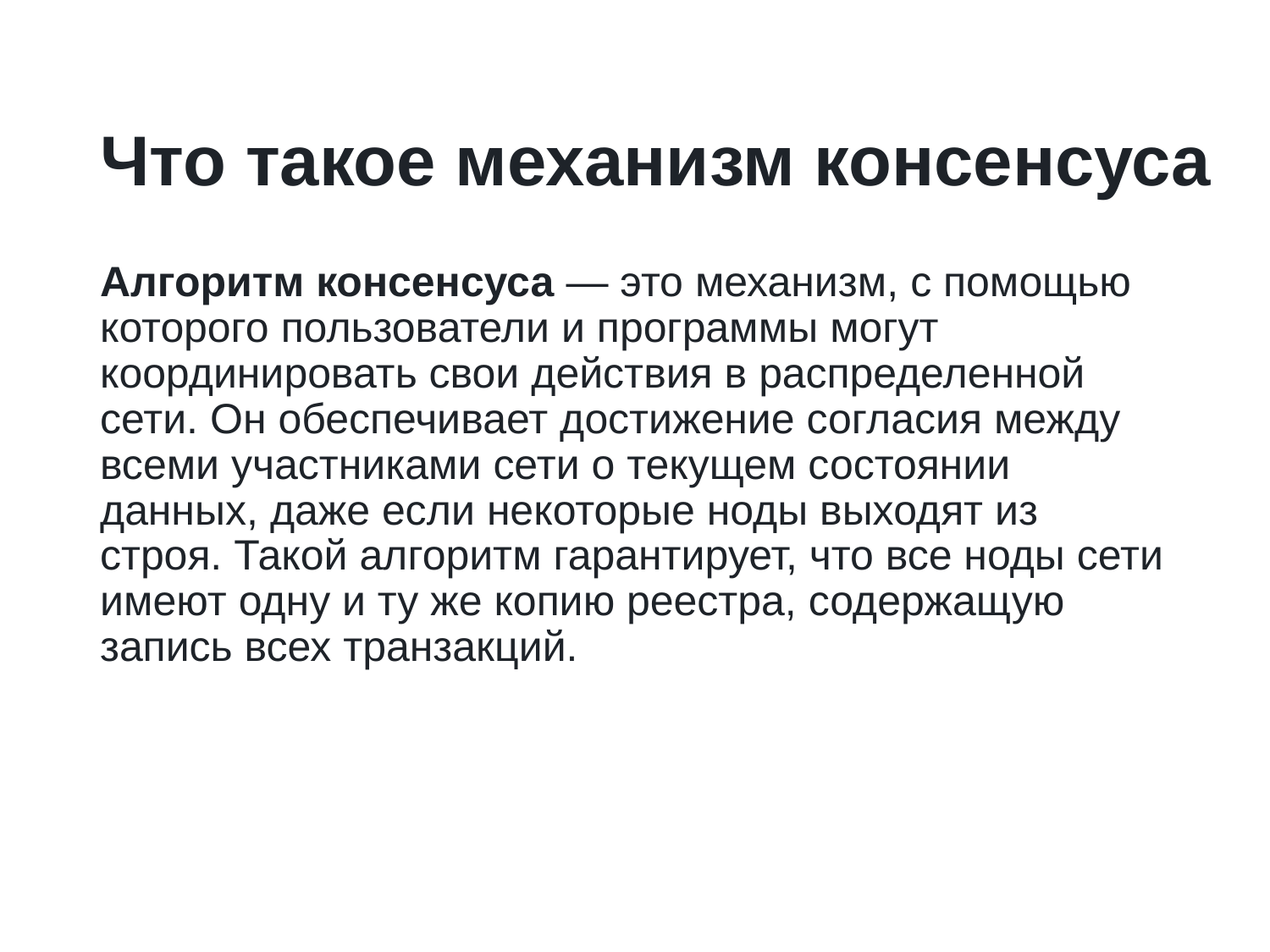

# Что такое механизм консенсуса
Алгоритм консенсуса — это механизм, с помощью которого пользователи и программы могут координировать свои действия в распределенной сети. Он обеспечивает достижение согласия между всеми участниками сети о текущем состоянии данных, даже если некоторые ноды выходят из строя. Такой алгоритм гарантирует, что все ноды сети имеют одну и ту же копию реестра, содержащую запись всех транзакций.